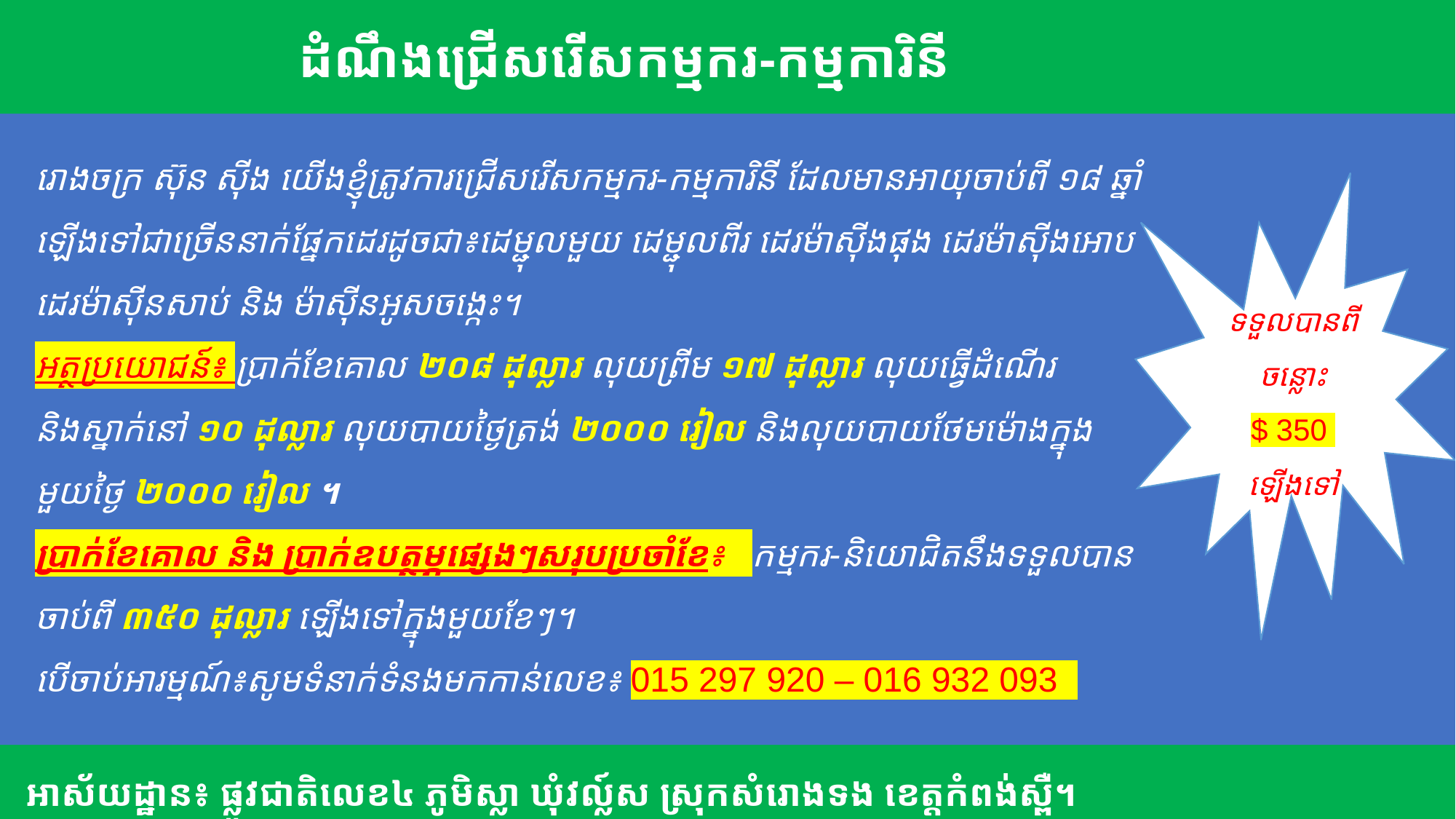

ដំណឹងជ្រើសរើសកម្មករ-កម្មការិនី

រោងចក្រ ស៊ុន ស៊ីង យើងខ្ញុំត្រូវការជ្រើសរើសកម្មករ-កម្មការិនី ដែលមានអាយុចាប់ពី ១៨ ឆ្នាំ ឡើងទៅជាច្រើននាក់ផ្នែកដេរដូចជា៖ដេម្ជុលមួយ ដេម្ជុលពីរ ដេរម៉ាស៊ីងផុង ដេរម៉ាស៊ីងអោប ដេរម៉ាស៊ីនសាប់ និង ម៉ាស៊ីនអូសចង្កេះ។
អត្ថប្រយោជន៍៖ ប្រាក់ខែគោល ២០៨ ដុល្លារ លុយព្រីម ១៧​ ដុល្លារ លុយធ្វើដំណើរ
និងស្នាក់នៅ ១០ ដុល្លារ លុយបាយថ្ងៃត្រង់ ២០០០ រៀល និងលុយបាយថែមម៉ោងក្នុងមួយថ្ងៃ ២០០០ រៀល ។
ប្រាក់ខែគោល និង​ ប្រាក់ឧបត្ថម្ភផ្សេងៗសរុបប្រចាំខែ៖   កម្មករ-និយោជិតនឹងទទួលបានចាប់ពី ៣៥០ ដុល្លារ ឡើងទៅក្នុងមួយខែៗ។
បើចាប់អារម្មណ៍៖សូមទំនាក់ទំនងមកកាន់លេខ៖ 015 297 920 – 016 932 093

ទទួលបានពីចន្លោះ
$ 350
ឡើងទៅ

	អាស័យដ្ឋាន៖ ផ្លូវជាតិលេខ៤ ភូមិស្លា ឃុំវល្ល៍ស ស្រុកសំរោងទង ខេត្តកំពង់ស្ពឺ។